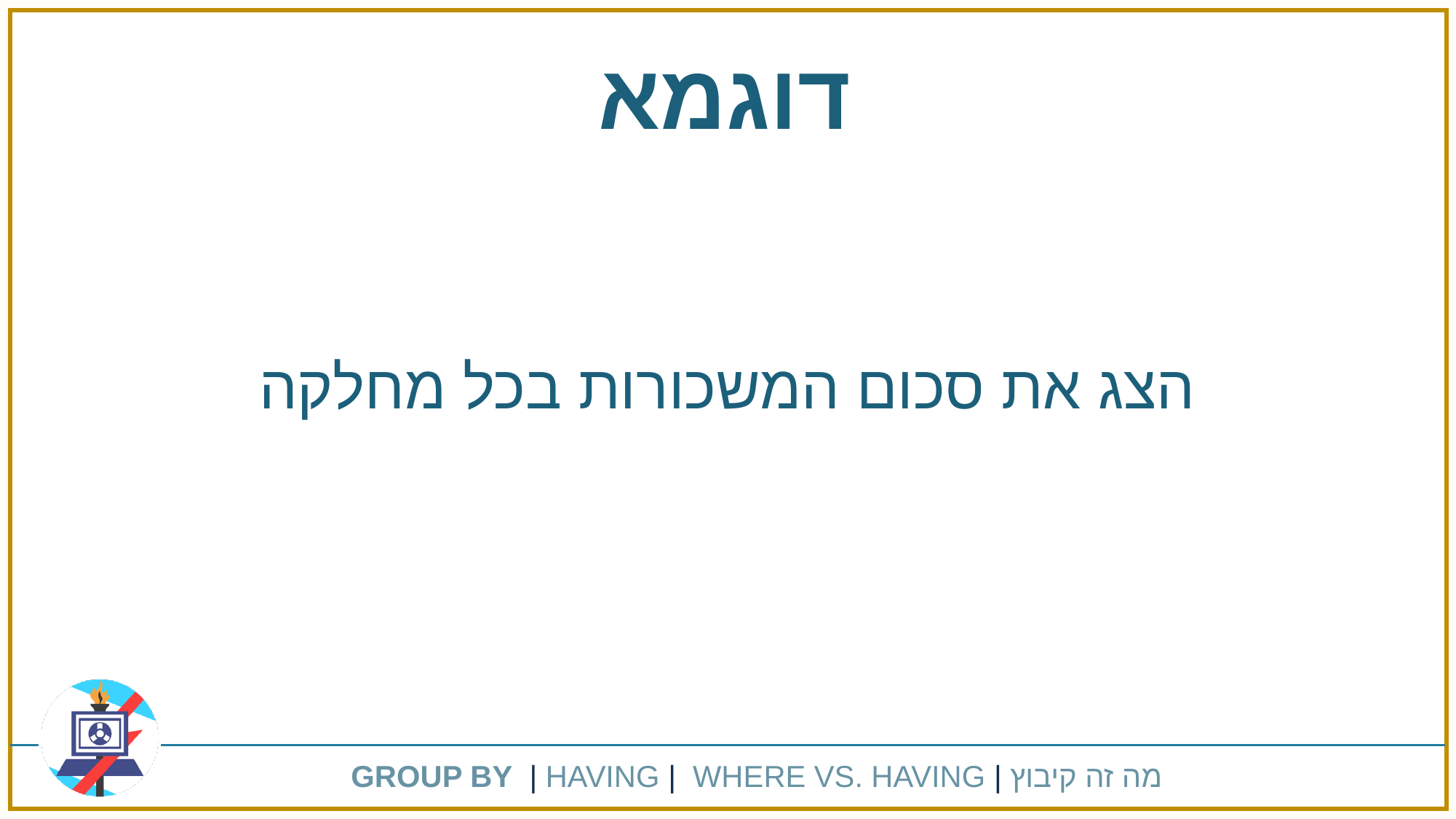

דוגמא
הצג את סכום המשכורות בכל מחלקה
מה זה קיבוץ | GROUP BY  | HAVING |  WHERE VS. HAVING